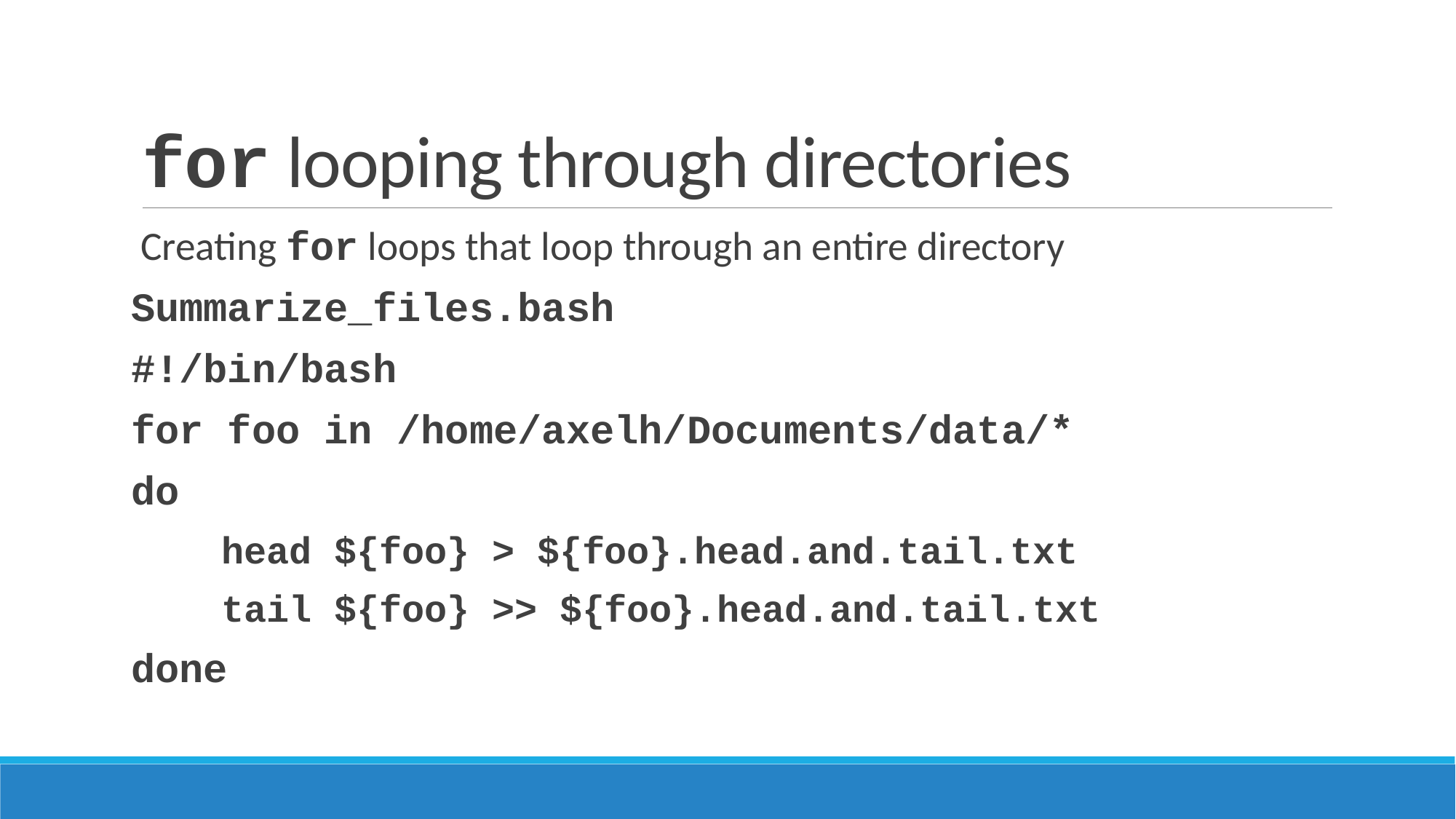

# for looping through directories
Creating for loops that loop through an entire directory
Summarize_files.bash
#!/bin/bash
for foo in /home/axelh/Documents/data/*
do
	head ${foo} > ${foo}.head.and.tail.txt
	tail ${foo} >> ${foo}.head.and.tail.txt
done